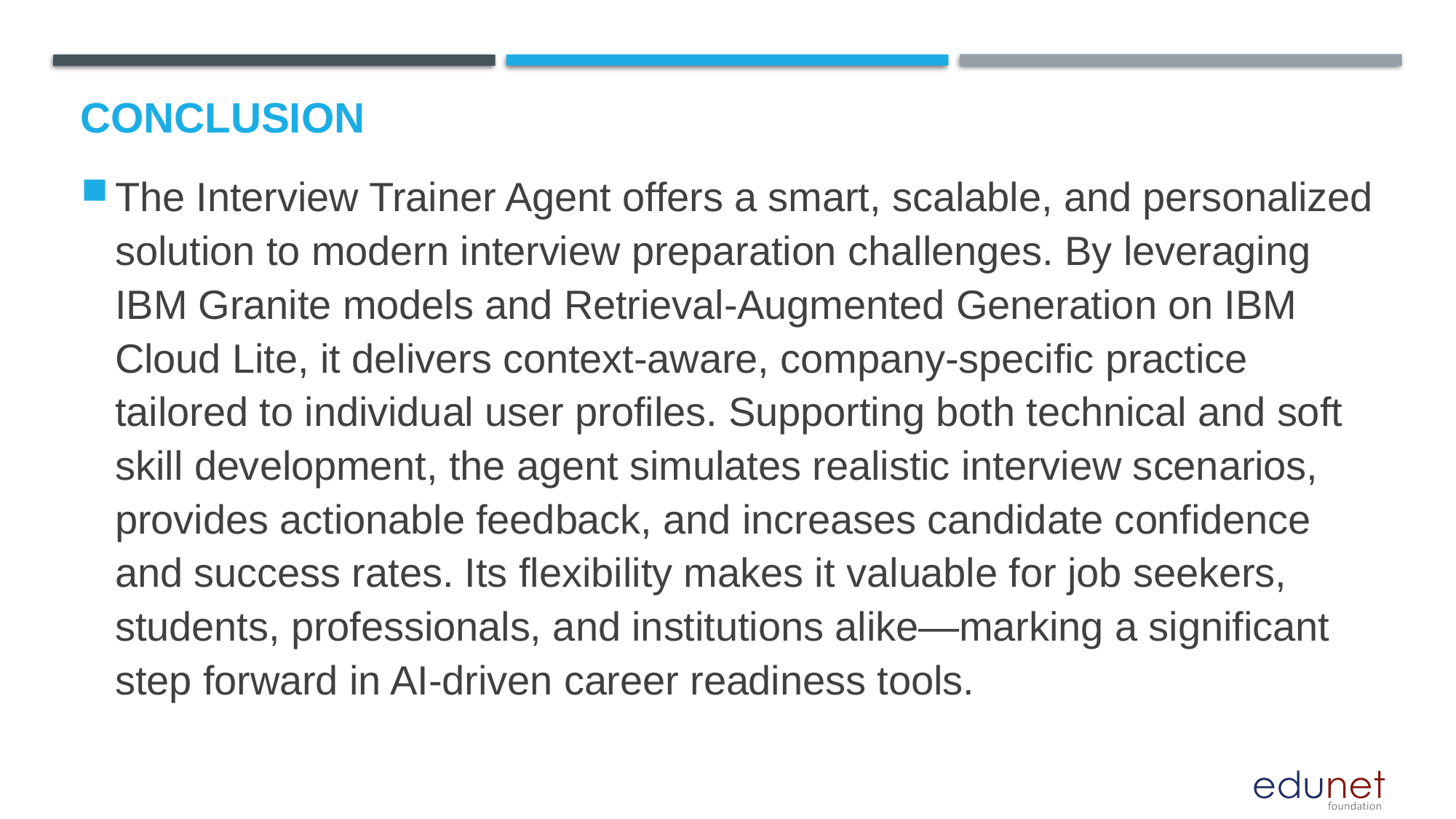

# Conclusion
The Interview Trainer Agent offers a smart, scalable, and personalized solution to modern interview preparation challenges. By leveraging IBM Granite models and Retrieval-Augmented Generation on IBM Cloud Lite, it delivers context-aware, company-specific practice tailored to individual user profiles. Supporting both technical and soft skill development, the agent simulates realistic interview scenarios, provides actionable feedback, and increases candidate confidence and success rates. Its flexibility makes it valuable for job seekers, students, professionals, and institutions alike—marking a significant step forward in AI-driven career readiness tools.